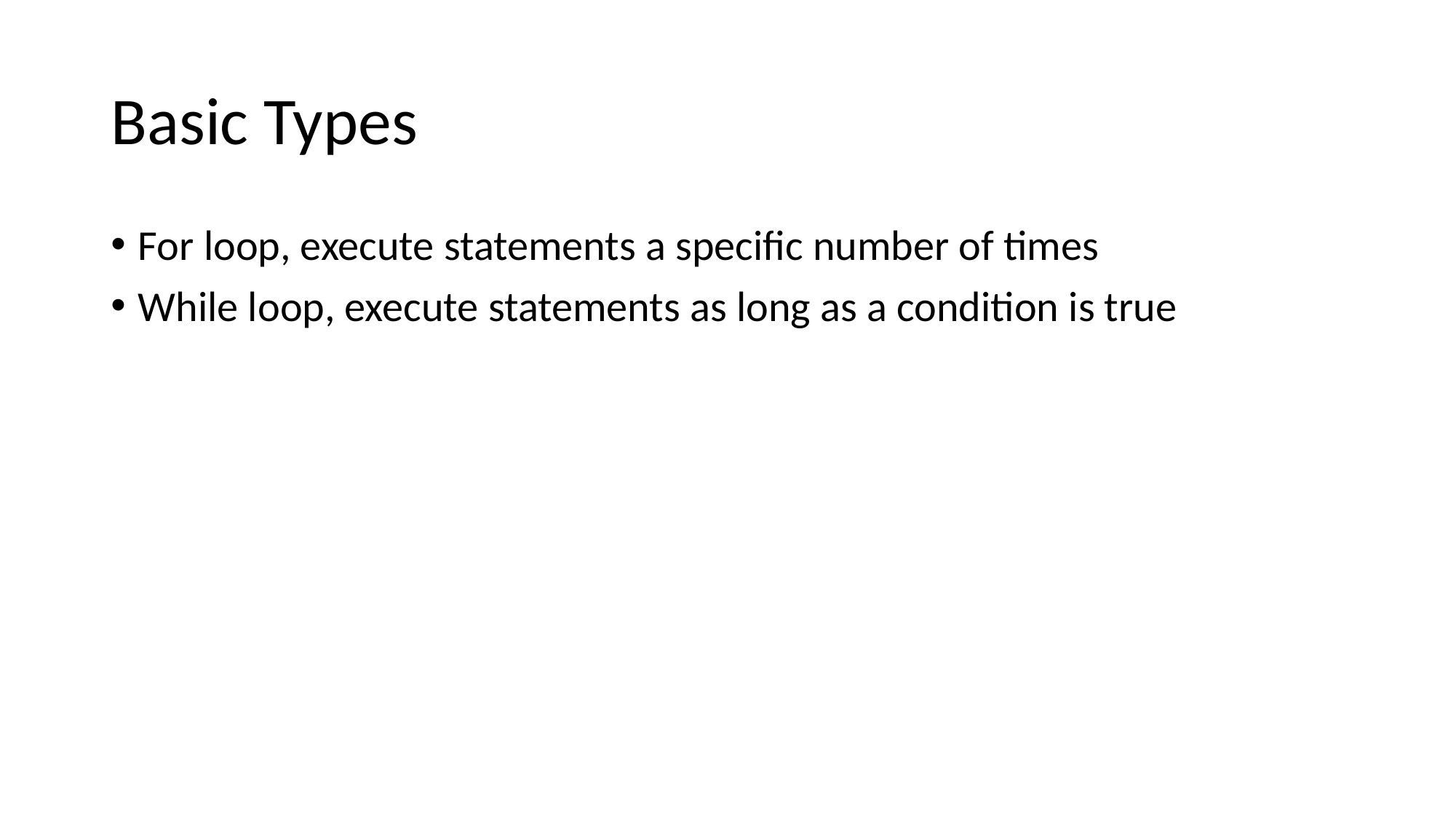

# Basic Types
For loop, execute statements a specific number of times
While loop, execute statements as long as a condition is true